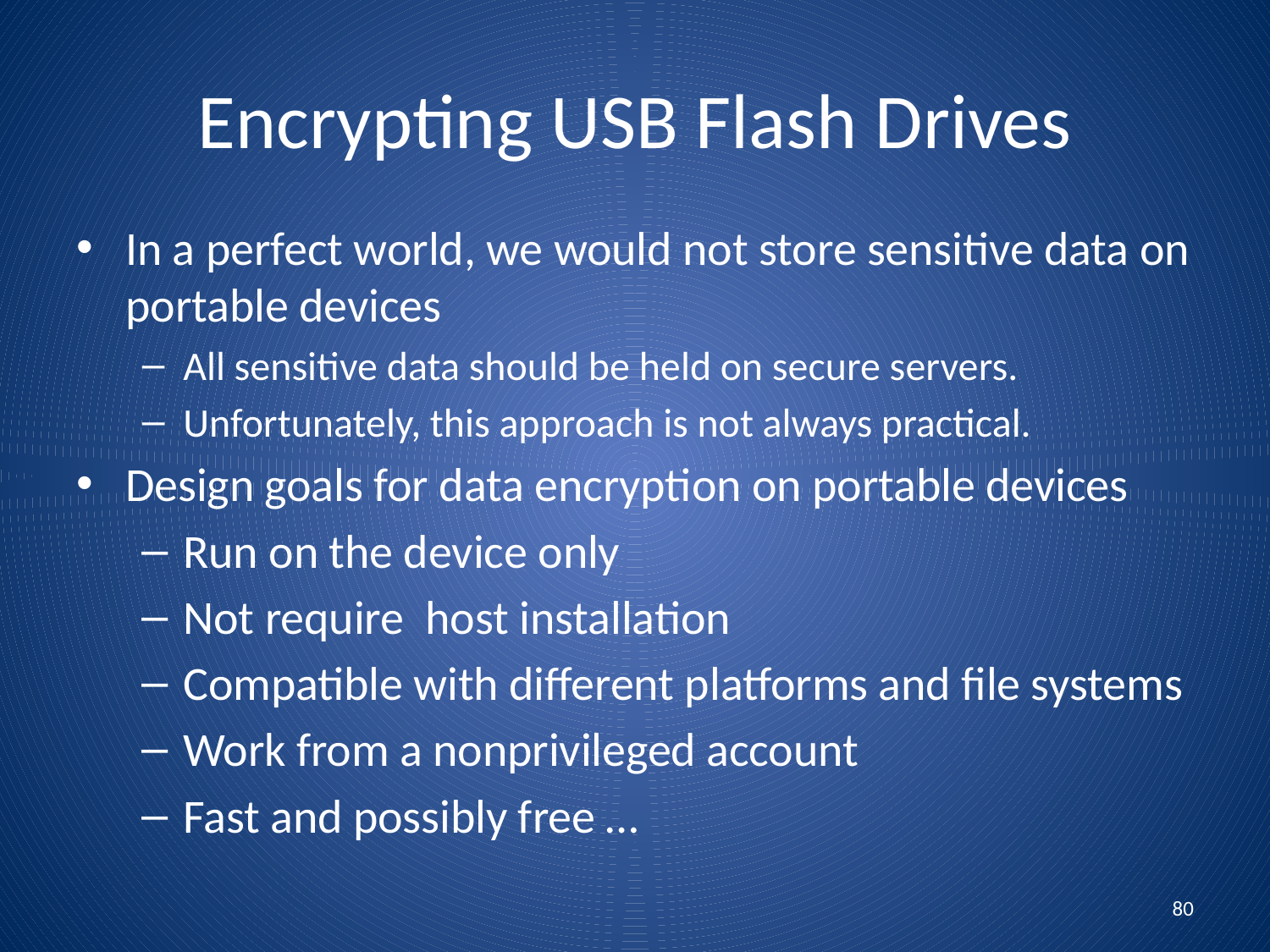

# Encrypting USB Flash Drives
In a perfect world, we would not store sensitive data on portable devices
All sensitive data should be held on secure servers.
Unfortunately, this approach is not always practical.
Design goals for data encryption on portable devices
Run on the device only
Not require  host installation
Compatible with different platforms and file systems
Work from a nonprivileged account
Fast and possibly free …
80